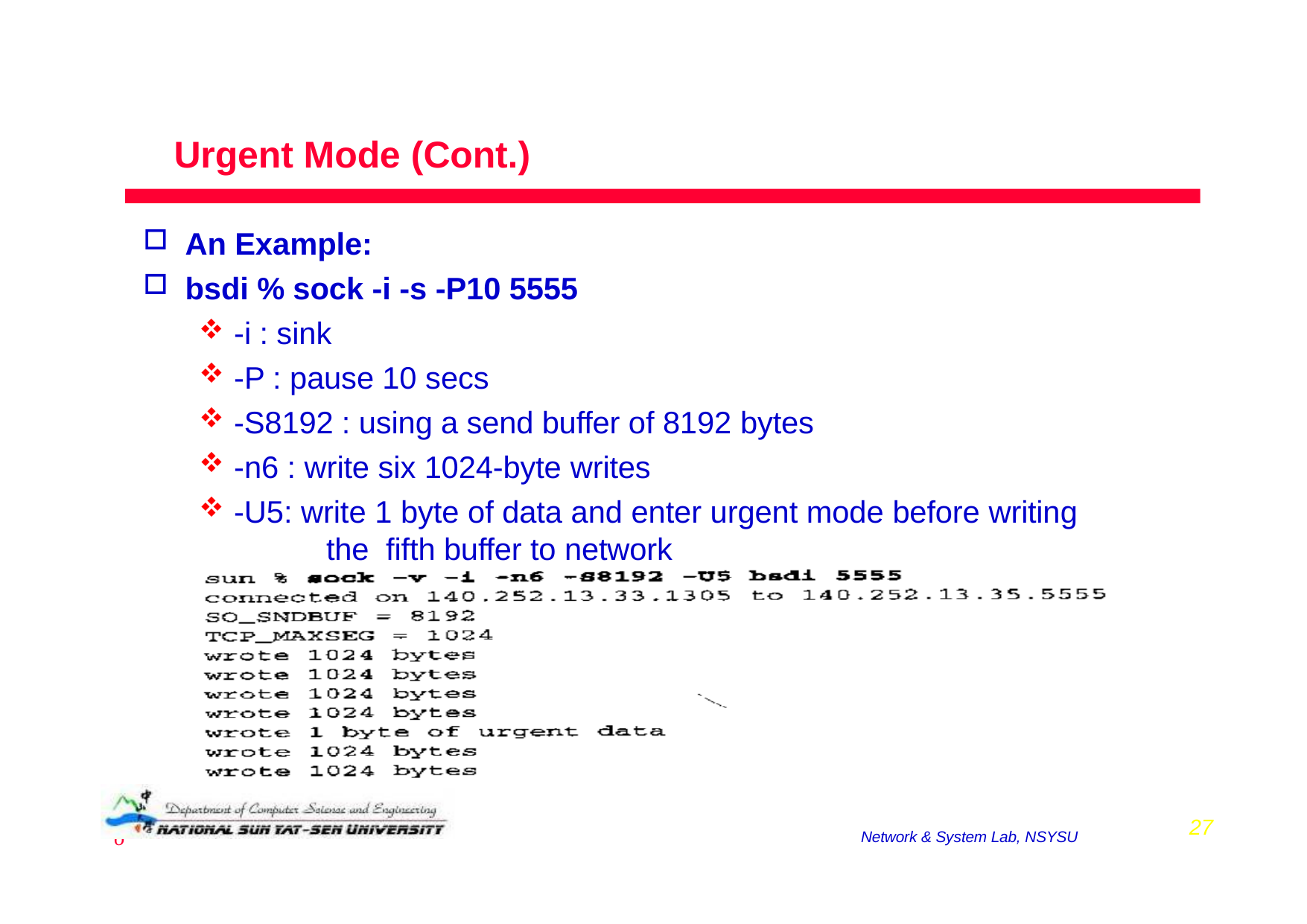

# Urgent Mode (Cont.)

An Example:
bsdi % sock -i -s -P10 5555
-i : sink
-P : pause 10 secs
-S8192 : using a send buffer of 8192 bytes
-n6 : write six 1024-byte writes
-U5: write 1 byte of data and enter urgent mode before writing	the  fifth buffer to network

2008/12/16
27
Network & System Lab, NSYSU